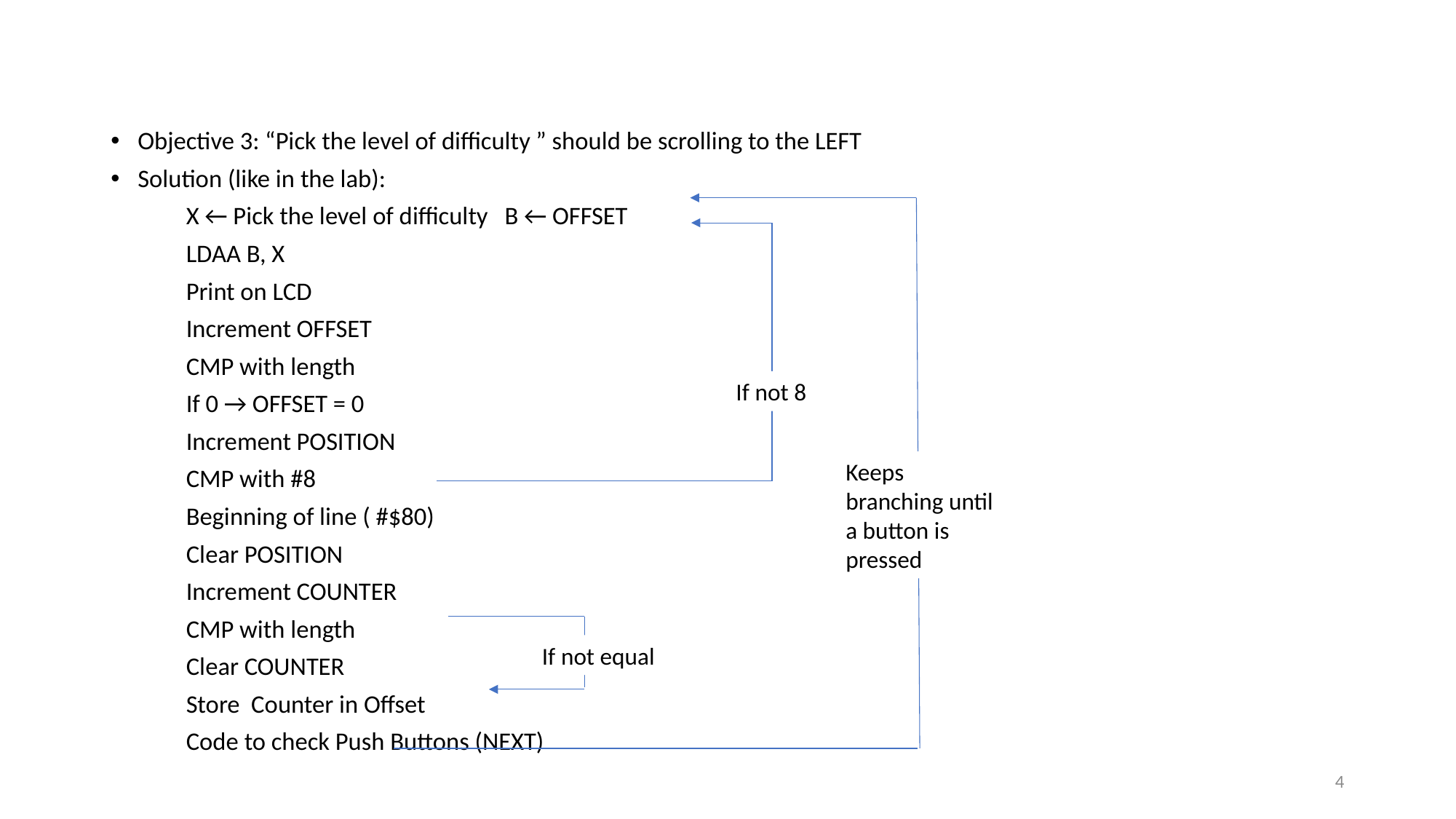

Objective 3: “Pick the level of difficulty ” should be scrolling to the LEFT
Solution (like in the lab):
 	X ← Pick the level of difficulty   B ← OFFSET
	LDAA B, X
	Print on LCD
	Increment OFFSET
	CMP with length
	If 0 → OFFSET = 0
	Increment POSITION
 	CMP with #8
	Beginning of line ( #$80)
	Clear POSITION
	Increment COUNTER
	CMP with length
	Clear COUNTER
	Store  Counter in Offset
	Code to check Push Buttons (NEXT)
If not 8
Keeps branching until a button is pressed
If not equal
4